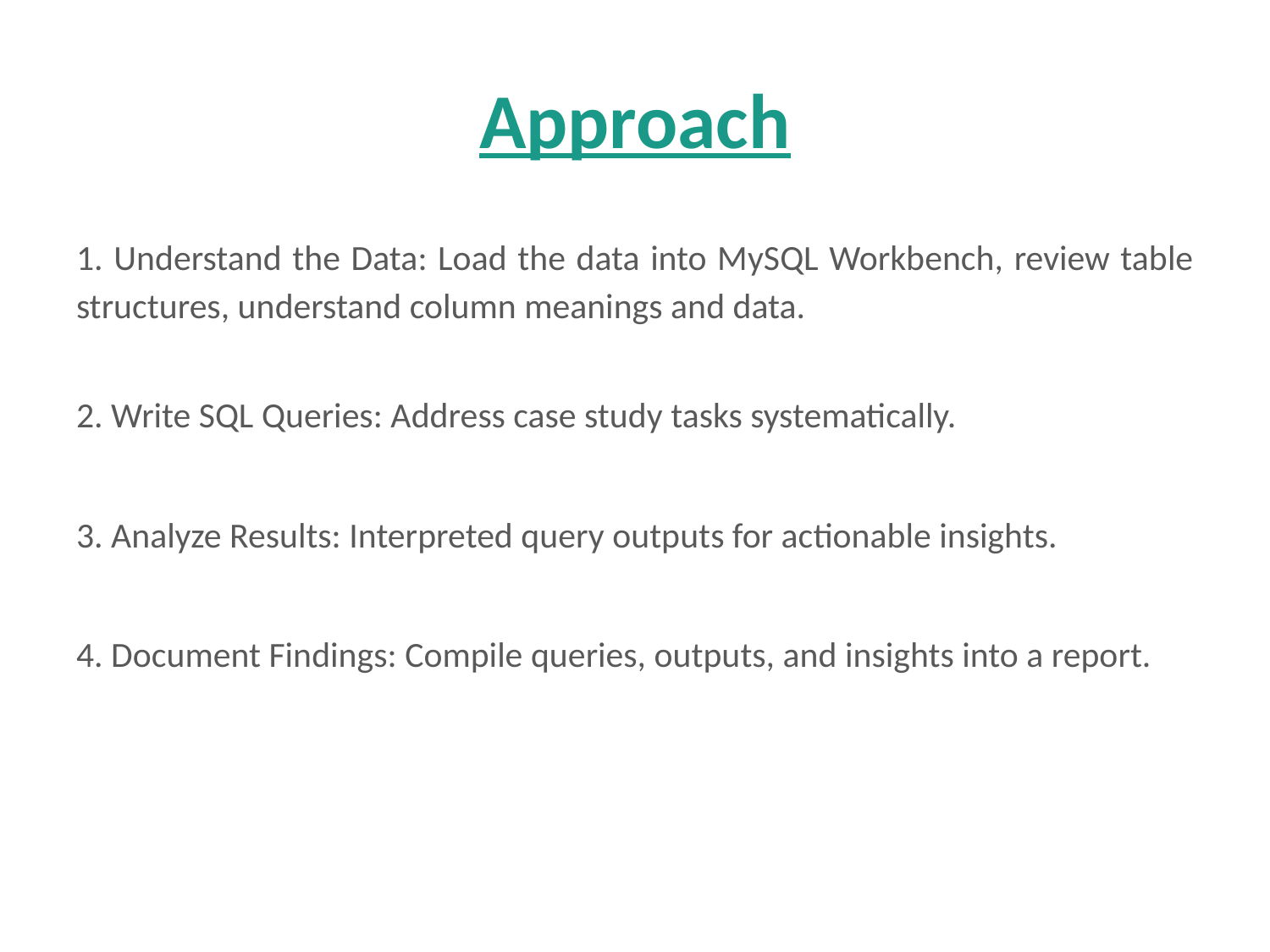

# Approach
1. Understand the Data: Load the data into MySQL Workbench, review table structures, understand column meanings and data.

2. Write SQL Queries: Address case study tasks systematically.

3. Analyze Results: Interpreted query outputs for actionable insights.

4. Document Findings: Compile queries, outputs, and insights into a report.